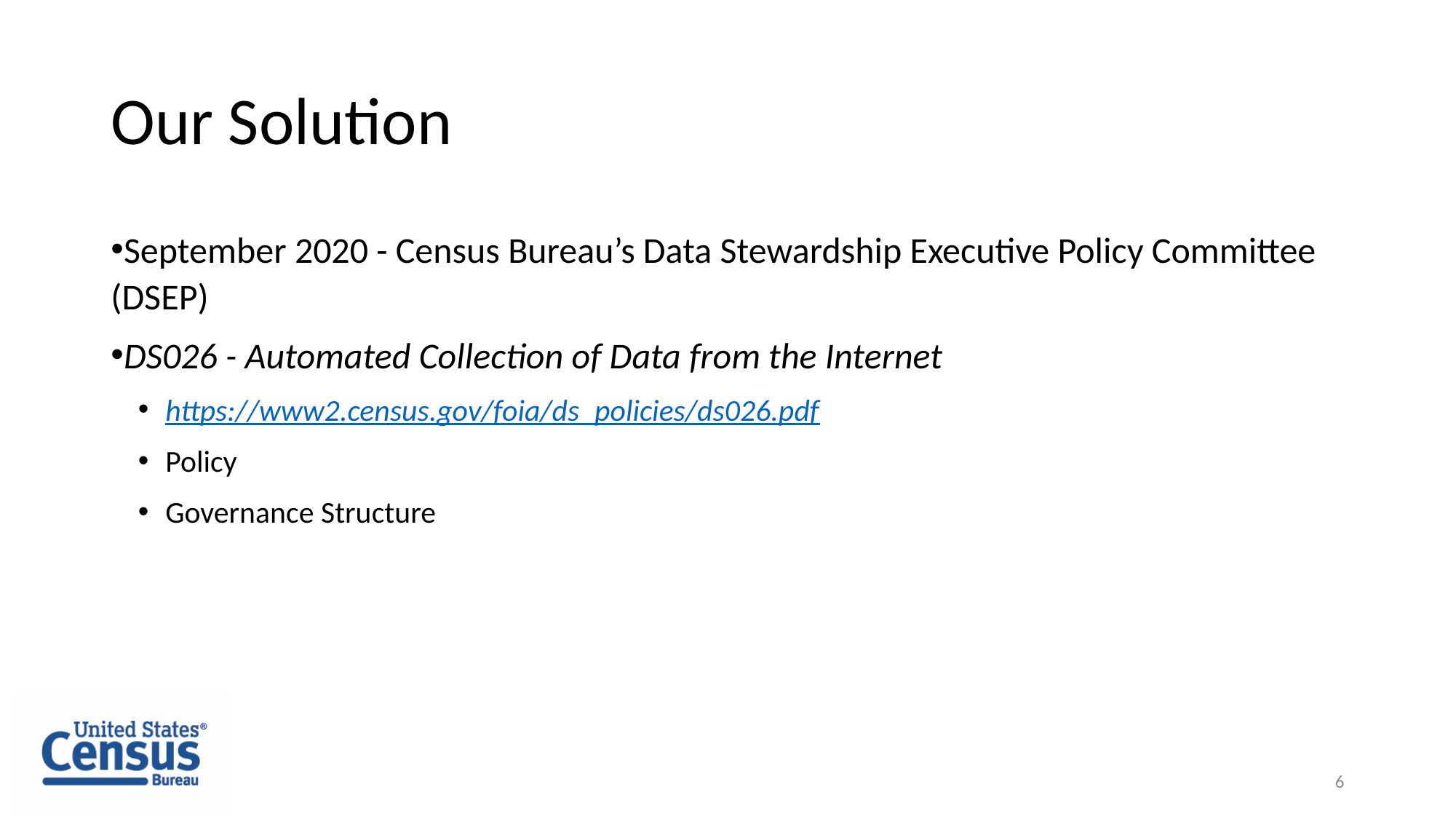

# Our Solution
September 2020 - Census Bureau’s Data Stewardship Executive Policy Committee (DSEP)
DS026 - Automated Collection of Data from the Internet
https://www2.census.gov/foia/ds_policies/ds026.pdf
Policy
Governance Structure

6